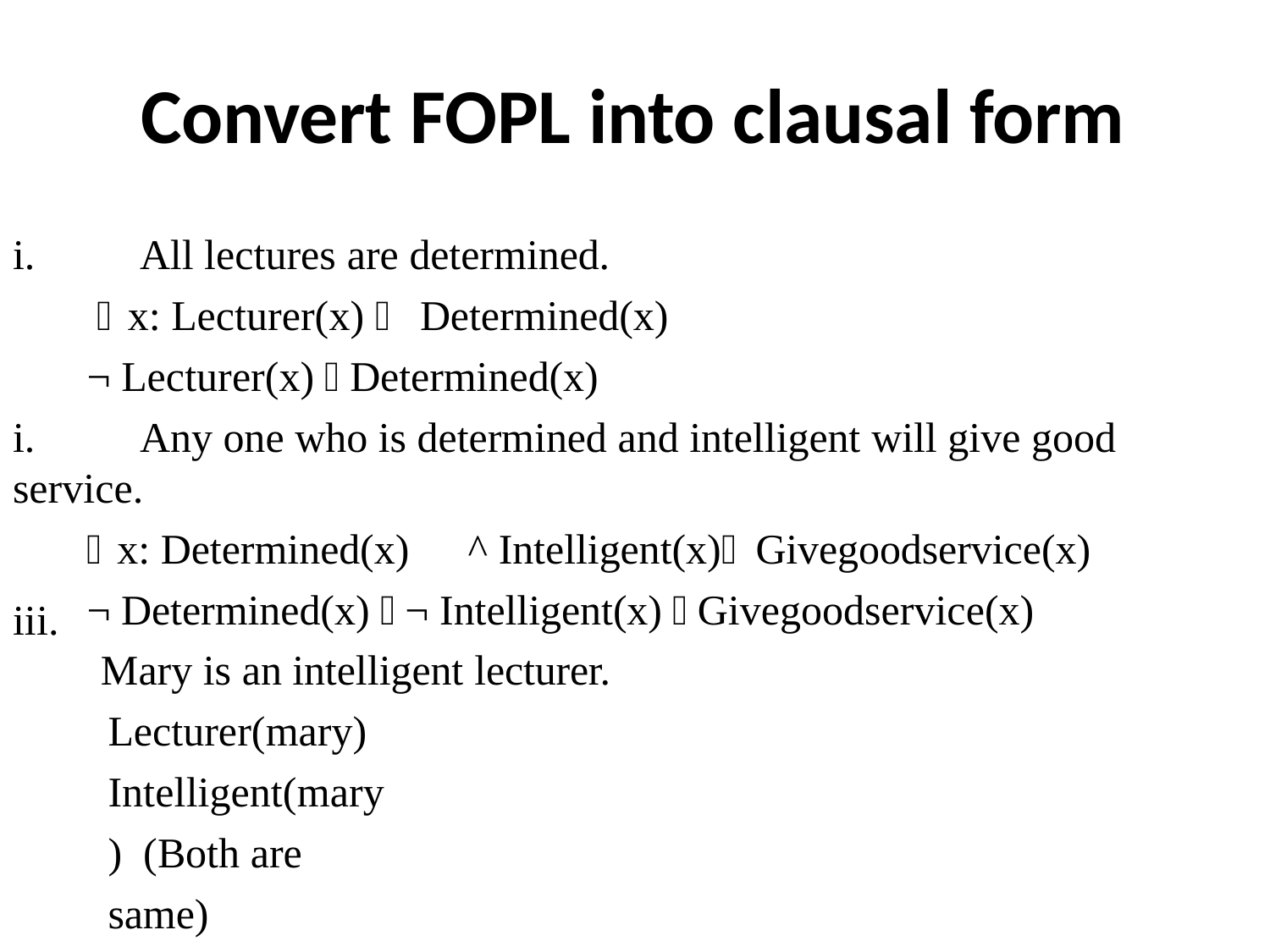

# Convert FOPL into clausal form
i.	All lectures are determined.
∀x: Lecturer(x) → Determined(x)
¬ Lecturer(x) ∨ Determined(x)
i.	Any one who is determined and intelligent will give good service.
∀x: Determined(x)	^ Intelligent(x)→Givegoodservice(x)
¬ Determined(x) ∨ ¬ Intelligent(x) ∨ Givegoodservice(x)  Mary is an intelligent lecturer.
Lecturer(mary)  Intelligent(mary)  (Both are same)
iii.